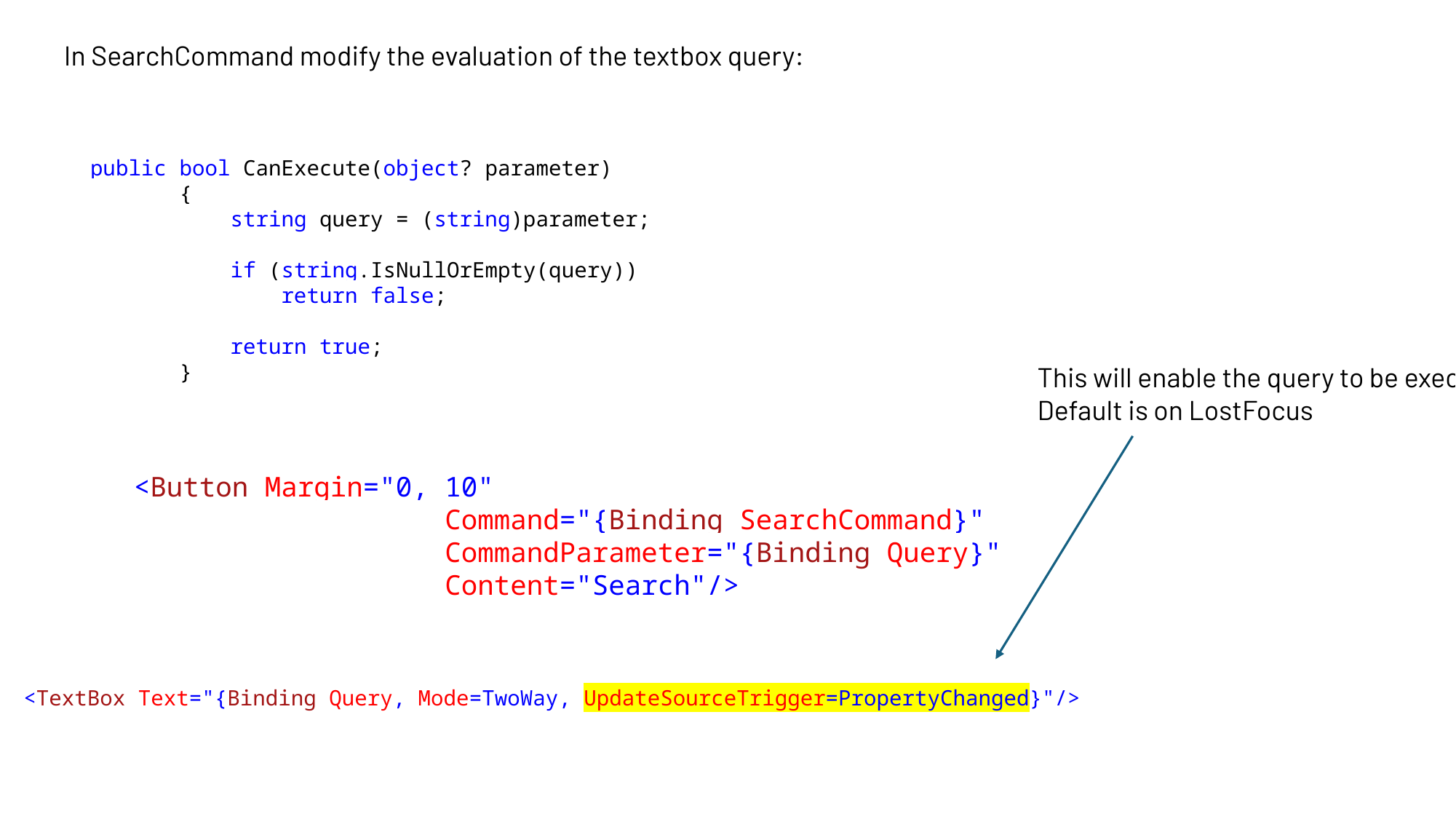

In SearchCommand modify the evaluation of the textbox query:
 public bool CanExecute(object? parameter)
        {
            string query = (string)parameter;

            if (string.IsNullOrEmpty(query))
                return false;

            return true;
        }
This will enable the query to be executed on every change of the property
Default is on LostFocus
 <Button Margin="0, 10"
                    Command="{Binding SearchCommand}"
                    CommandParameter="{Binding Query}"
                    Content="Search"/>
 <TextBox Text="{Binding Query, Mode=TwoWay, UpdateSourceTrigger=PropertyChanged}"/>